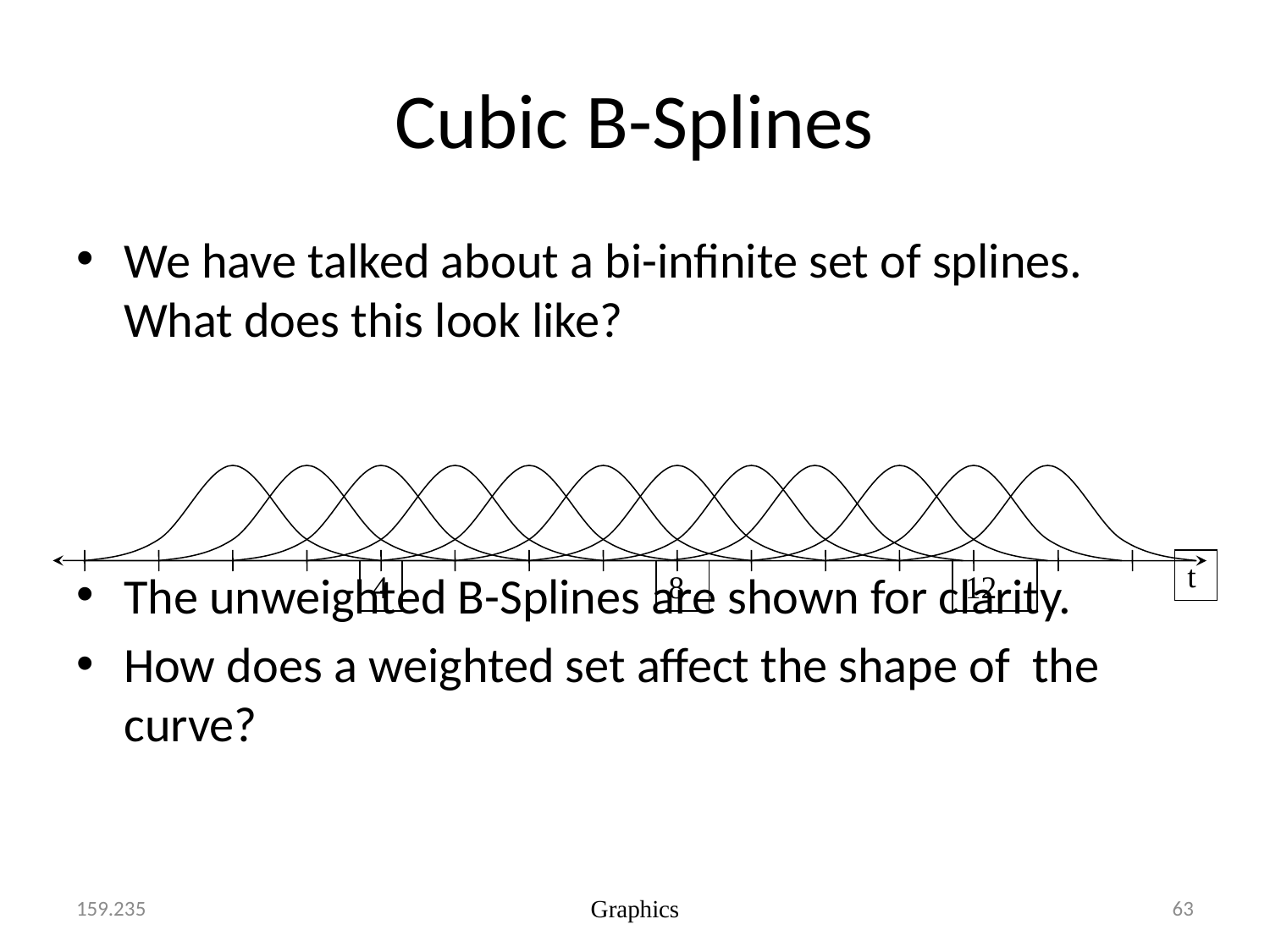

# Cubic B-Splines
We have talked about a bi-infinite set of splines.  What does this look like?

The unweighted B-Splines are shown for clarity.
How does a weighted set affect the shape of  the curve?

t
4
8
12
159.235
Graphics
63